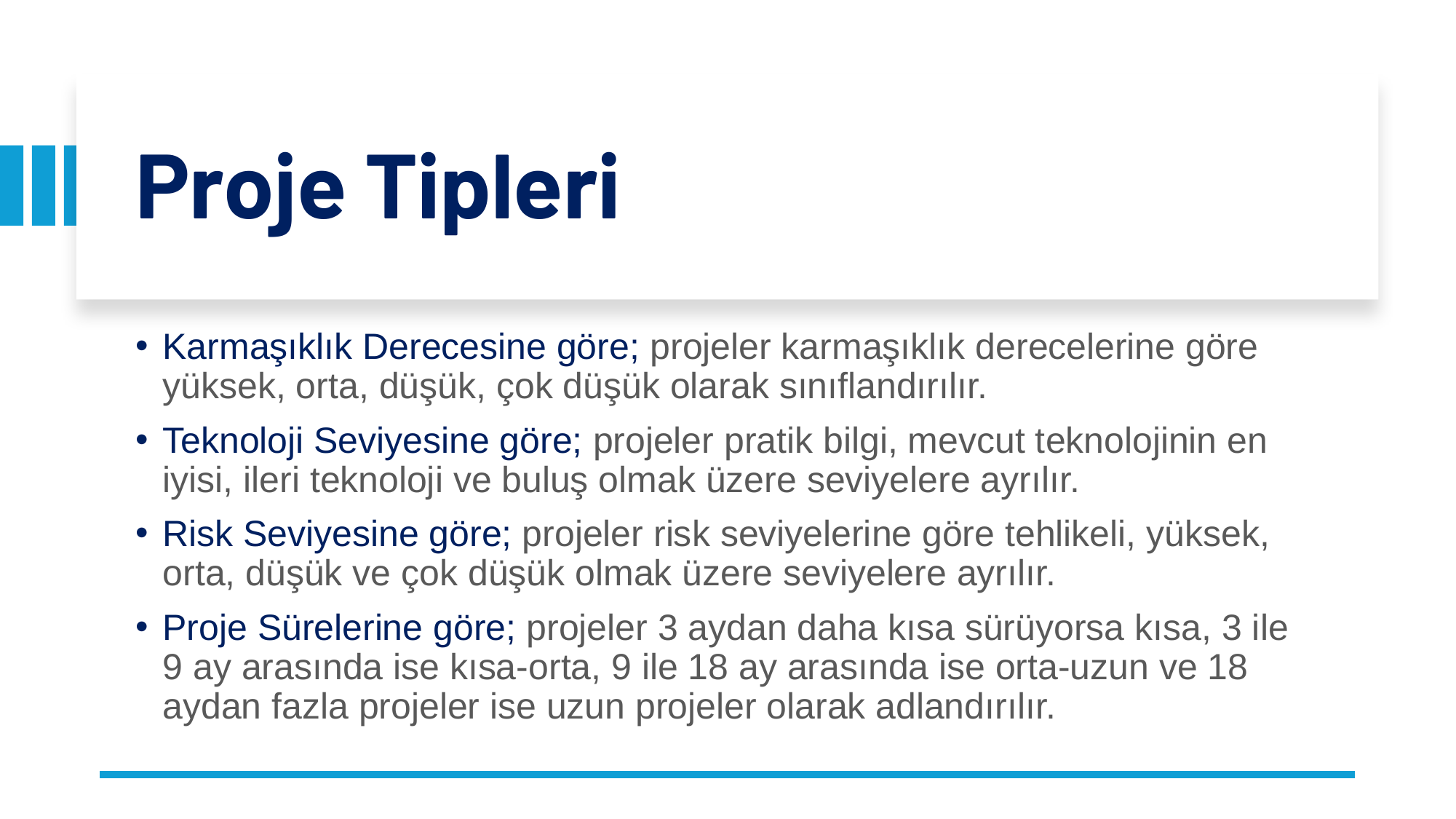

# Proje Tipleri

Karmaşıklık Derecesine göre; projeler karmaşıklık derecelerine göre yüksek, orta, düşük, çok düşük olarak sınıflandırılır.
Teknoloji Seviyesine göre; projeler pratik bilgi, mevcut teknolojinin en iyisi, ileri teknoloji ve buluş olmak üzere seviyelere ayrılır.
Risk Seviyesine göre; projeler risk seviyelerine göre tehlikeli, yüksek, orta, düşük ve çok düşük olmak üzere seviyelere ayrılır.
Proje Sürelerine göre; projeler 3 aydan daha kısa sürüyorsa kısa, 3 ile 9 ay arasında ise kısa-orta, 9 ile 18 ay arasında ise orta-uzun ve 18 aydan fazla projeler ise uzun projeler olarak adlandırılır.